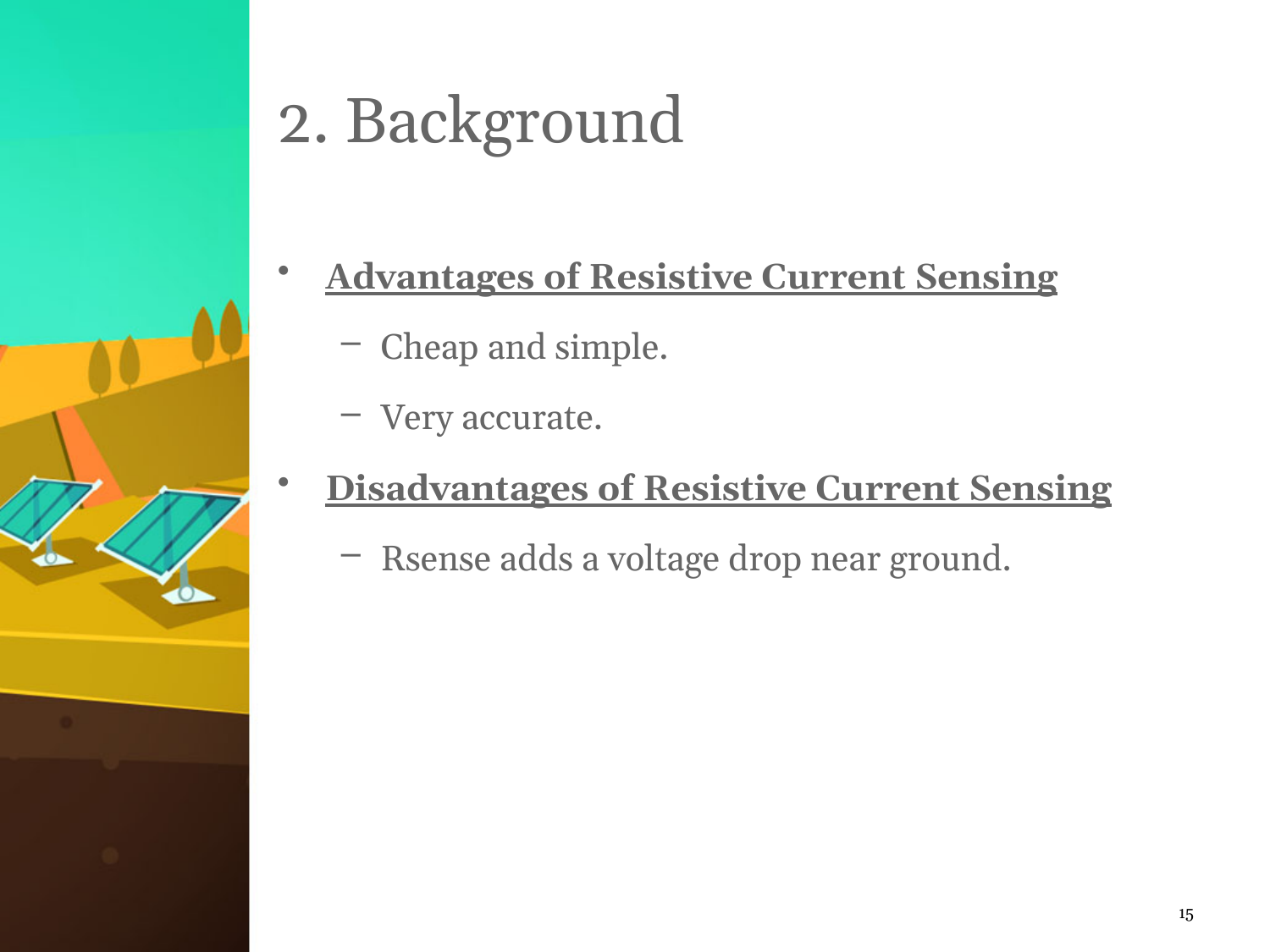

# 2. Background
Advantages of Resistive Current Sensing
Cheap and simple.
Very accurate.
Disadvantages of Resistive Current Sensing
Rsense adds a voltage drop near ground.

15